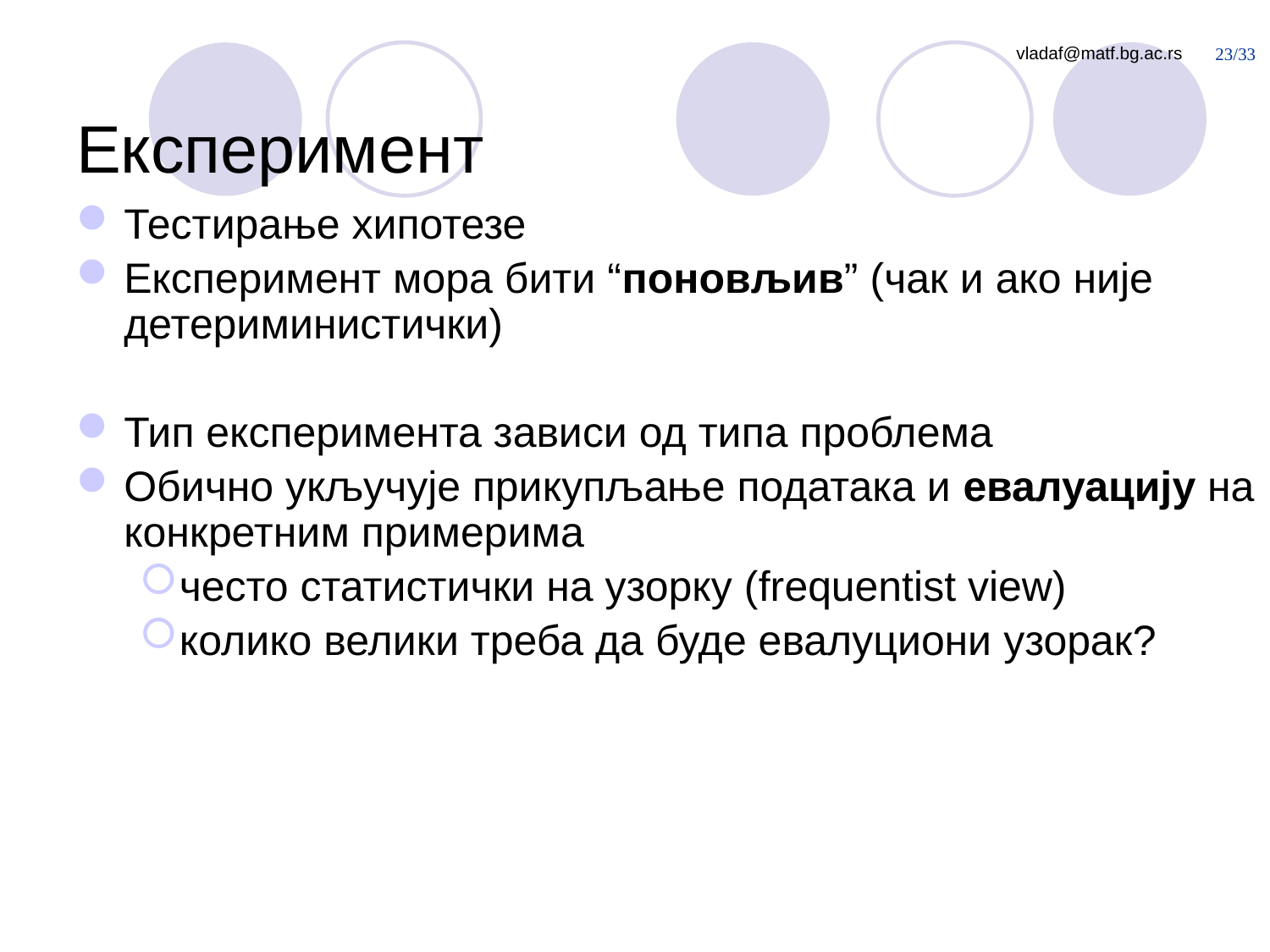

# Експеримент
Тестирање хипотезе
Експеримент мора бити “поновљив” (чак и ако није детериминистички)

Тип експеримента зависи од типа проблема
Обично укључује прикупљање података и евалуацију на конкретним примерима
често статистички на узорку (frequentist view)
колико велики треба да буде евалуциони узорак?